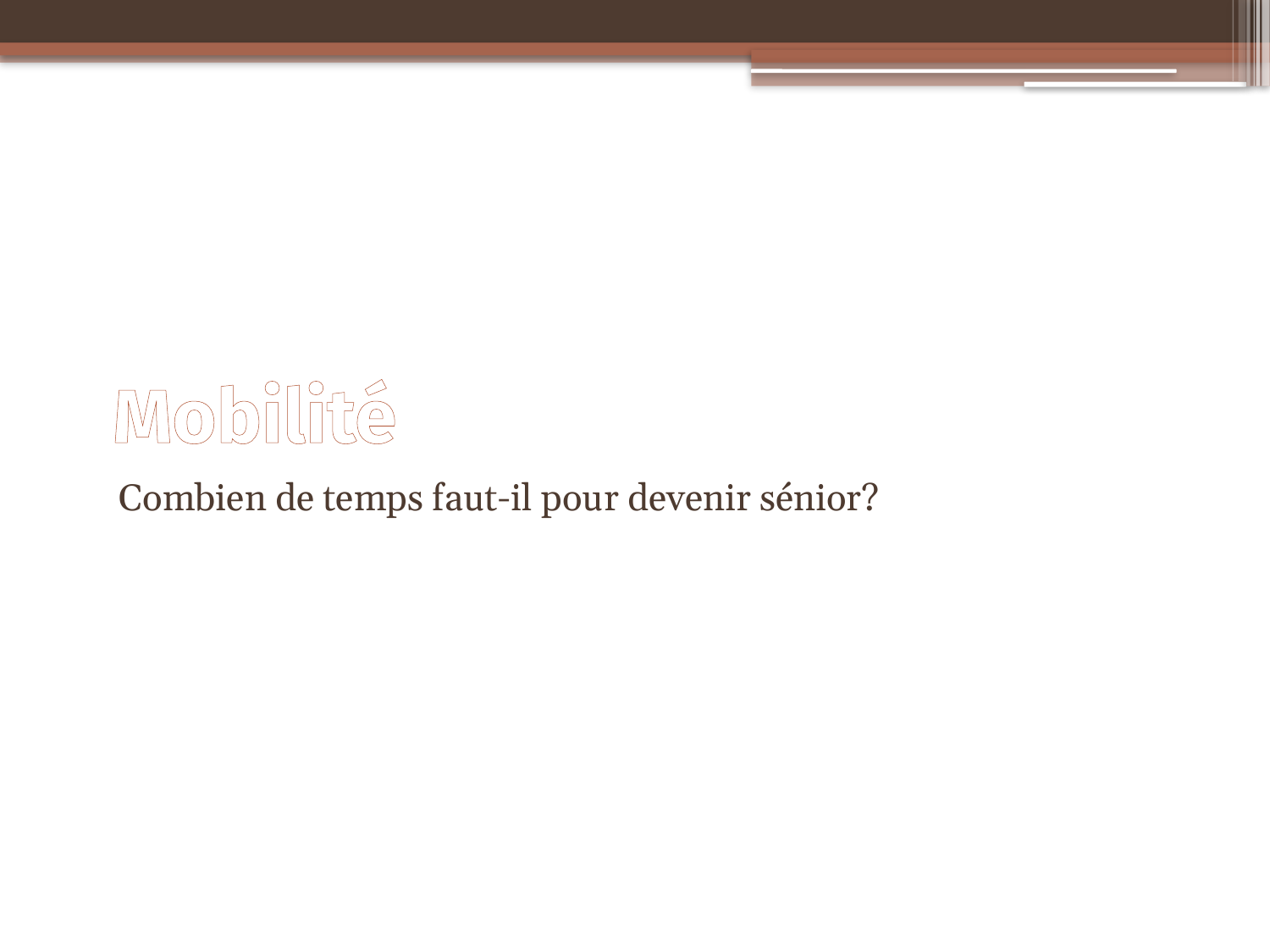

# Mobilité
Combien de temps faut-il pour devenir sénior?